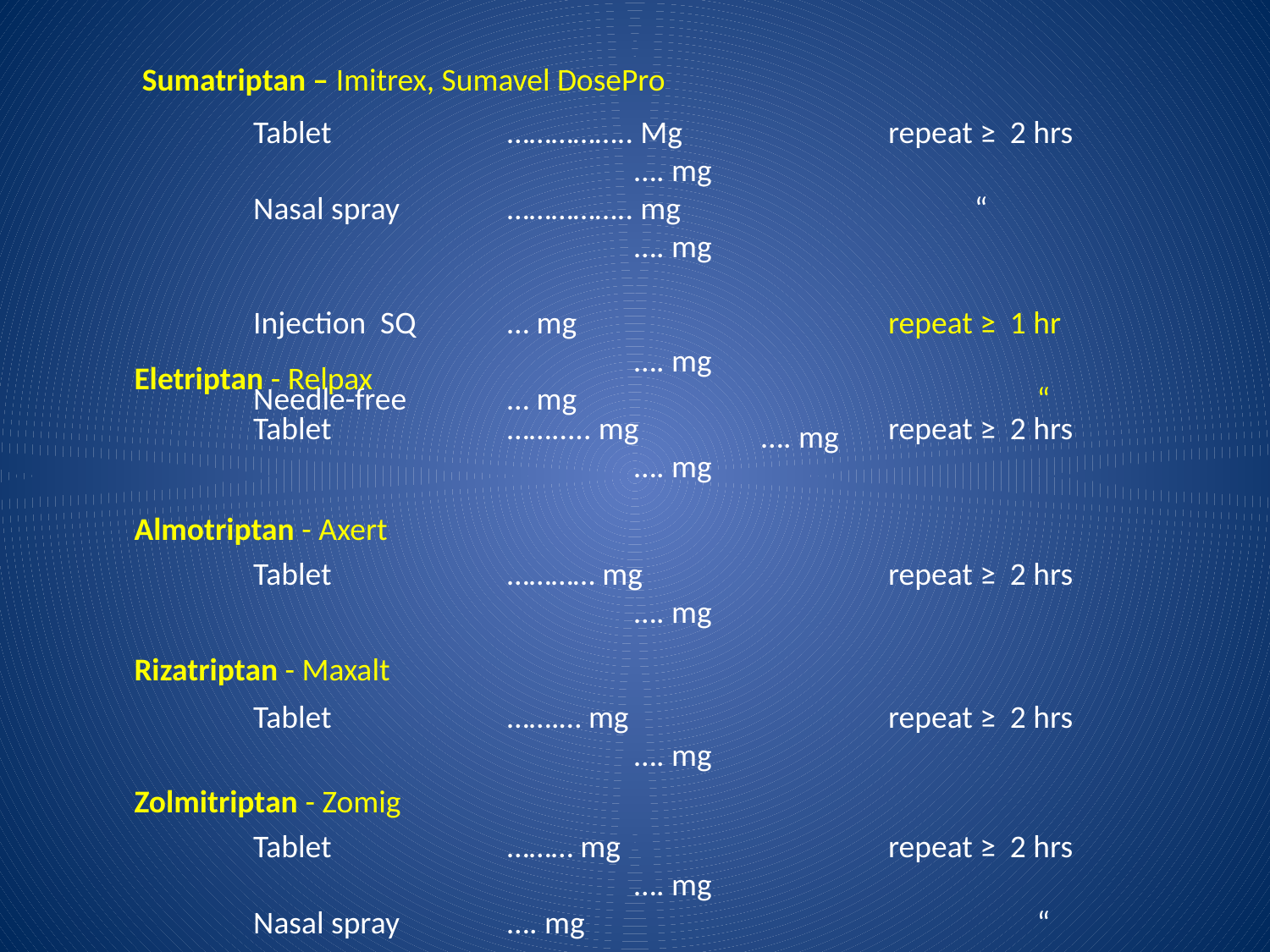

Sumatriptan – Imitrex, Sumavel DosePro
Tablet		…………….. Mg		repeat ≥  2 hrs			…. mg
Nasal spray	…………….. mg		            “				…. mg

Injection  SQ	… mg			repeat ≥  1 hr			…. mg
Needle-free	… mg				   “				…. mg
Eletriptan - Relpax
Tablet		……..... mg		repeat ≥  2 hrs			…. mg
Almotriptan - Axert
Tablet		………… mg		repeat ≥  2 hrs			…. mg
Rizatriptan - Maxalt
Tablet		…….… mg			repeat ≥  2 hrs			…. mg
Zolmitriptan - Zomig
Tablet		……… mg			repeat ≥  2 hrs			…. mg
Nasal spray	…. mg				   “				…. mg